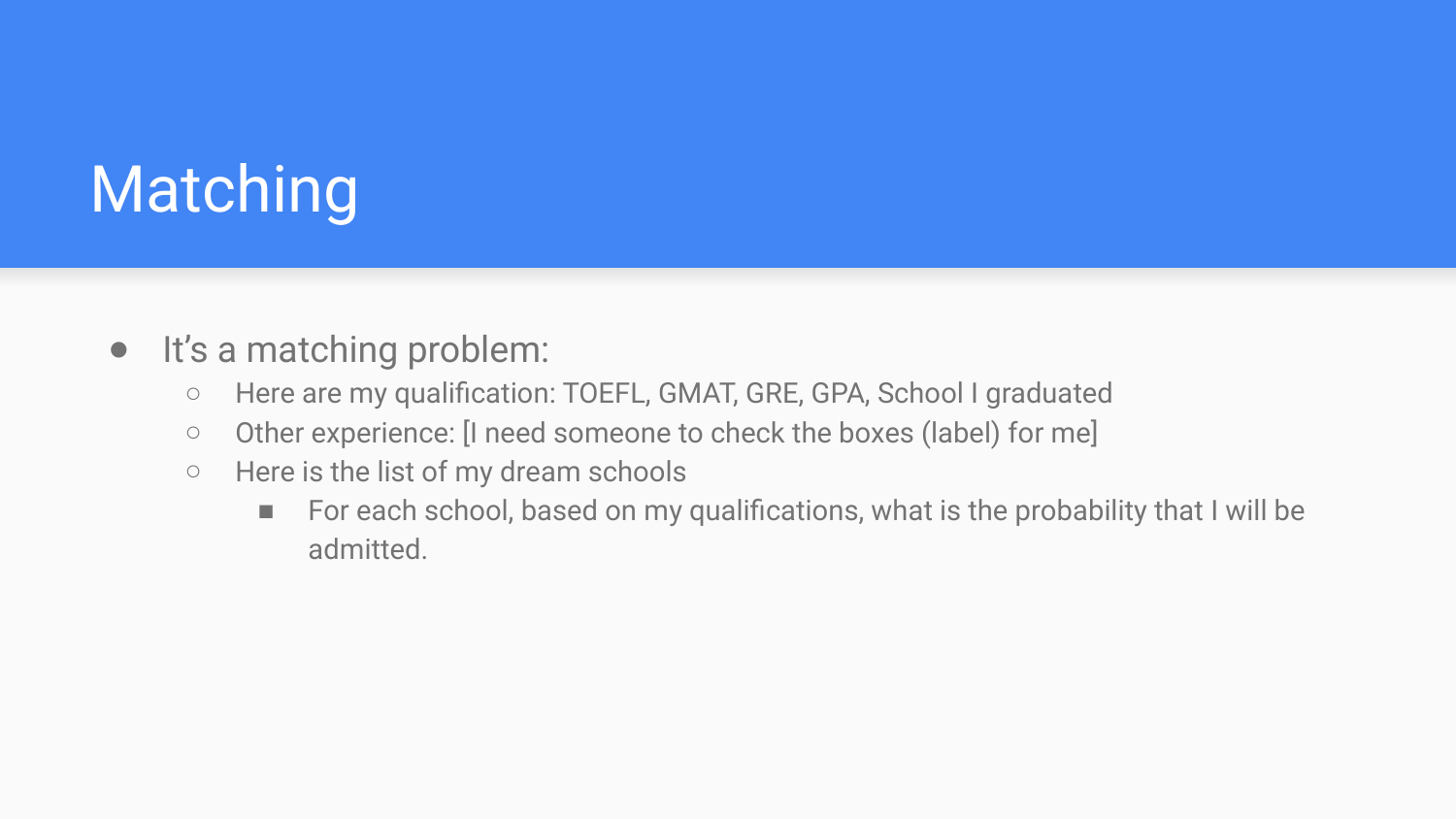

# Matching
It’s a matching problem:
Here are my qualification: TOEFL, GMAT, GRE, GPA, School I graduated
Other experience: [I need someone to check the boxes (label) for me]
Here is the list of my dream schools
For each school, based on my qualifications, what is the probability that I will be admitted.